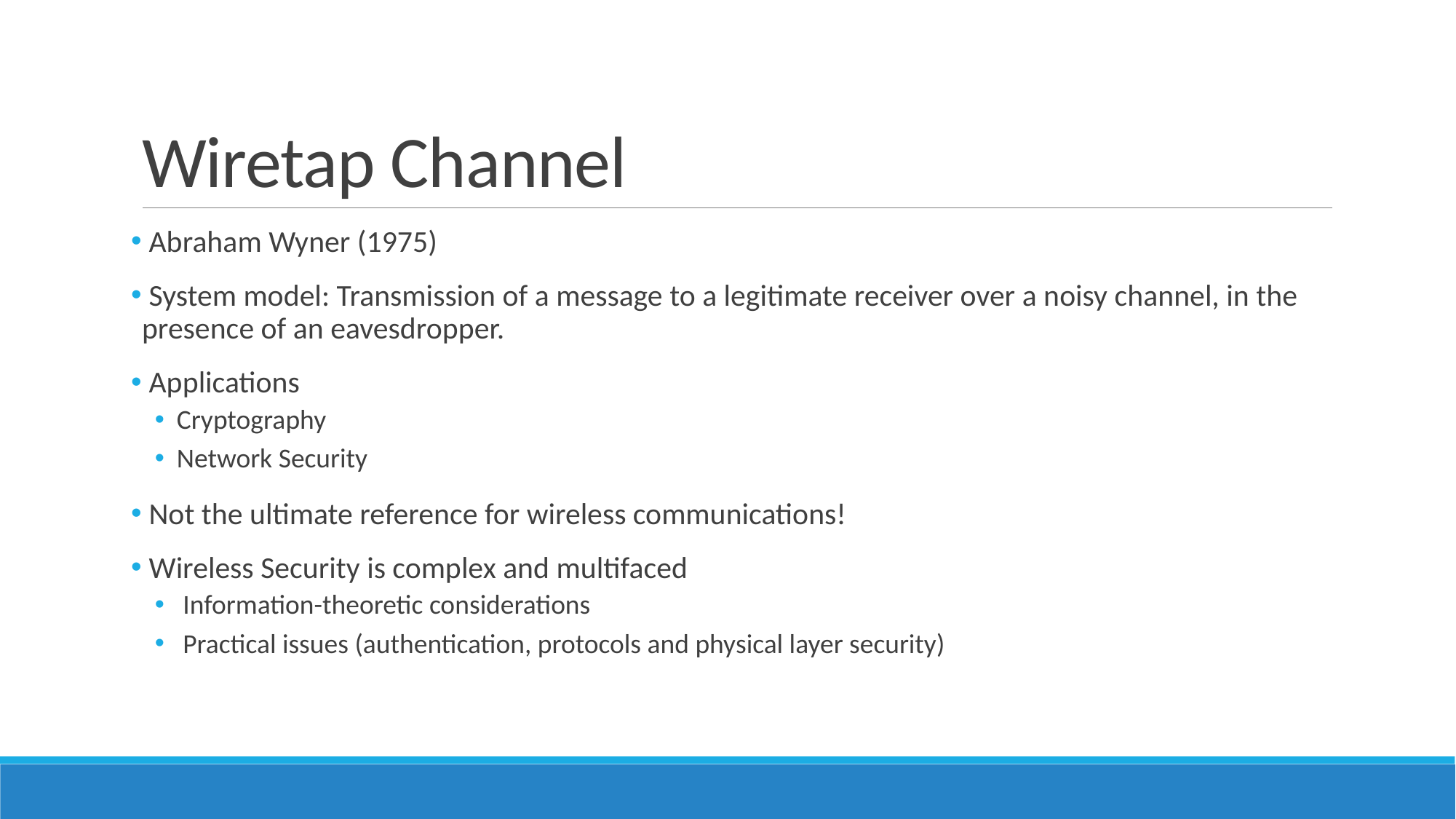

# Wiretap Channel
 Abraham Wyner (1975)
 System model: Transmission of a message to a legitimate receiver over a noisy channel, in the presence of an eavesdropper.
 Applications
Cryptography
Network Security
 Not the ultimate reference for wireless communications!
 Wireless Security is complex and multifaced
 Information-theoretic considerations
 Practical issues (authentication, protocols and physical layer security)